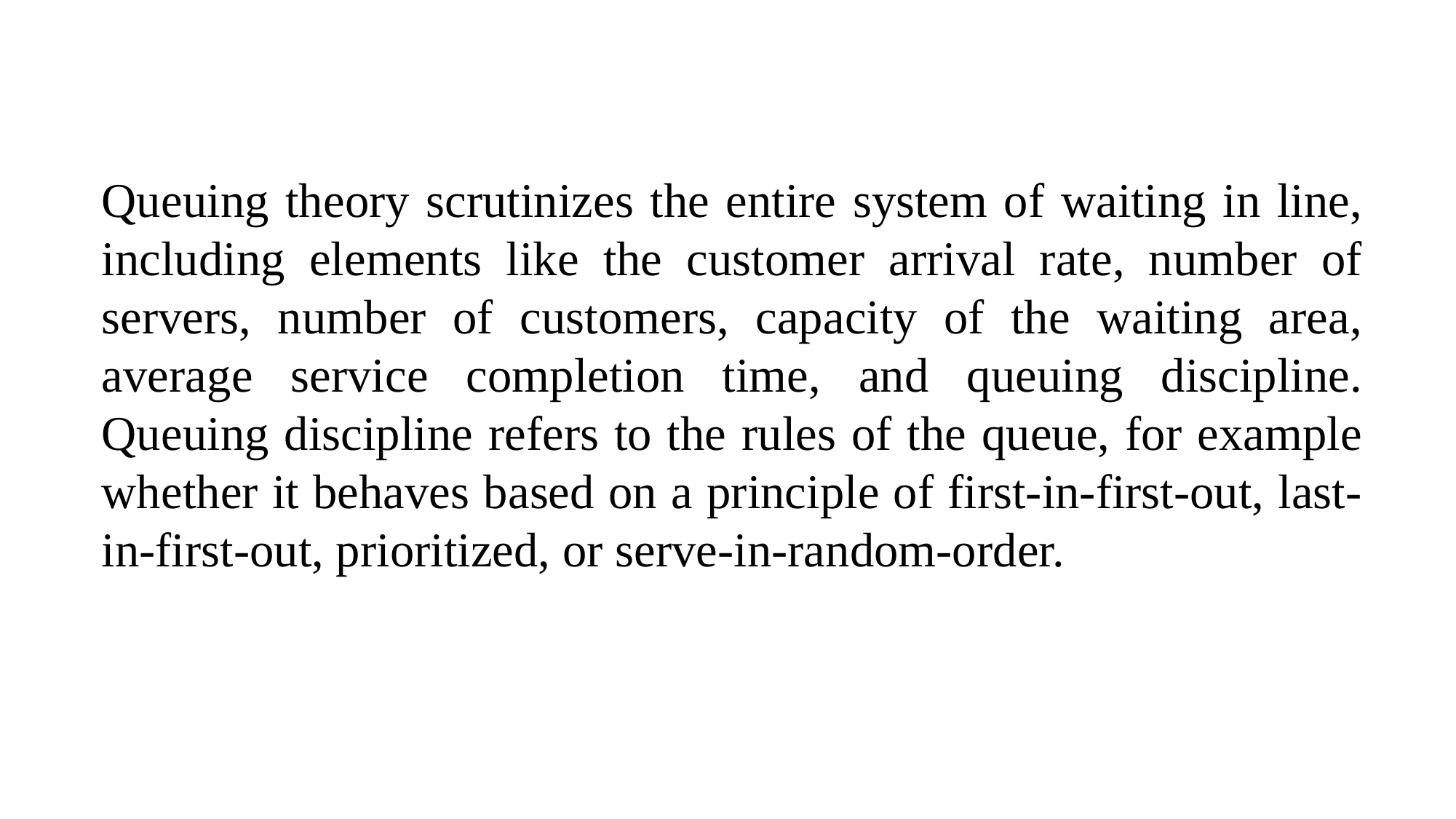

Queuing theory scrutinizes the entire system of waiting in line, including elements like the customer arrival rate, number of servers, number of customers, capacity of the waiting area, average service completion time, and queuing discipline. Queuing discipline refers to the rules of the queue, for example whether it behaves based on a principle of first-in-first-out, last-in-first-out, prioritized, or serve-in-random-order.